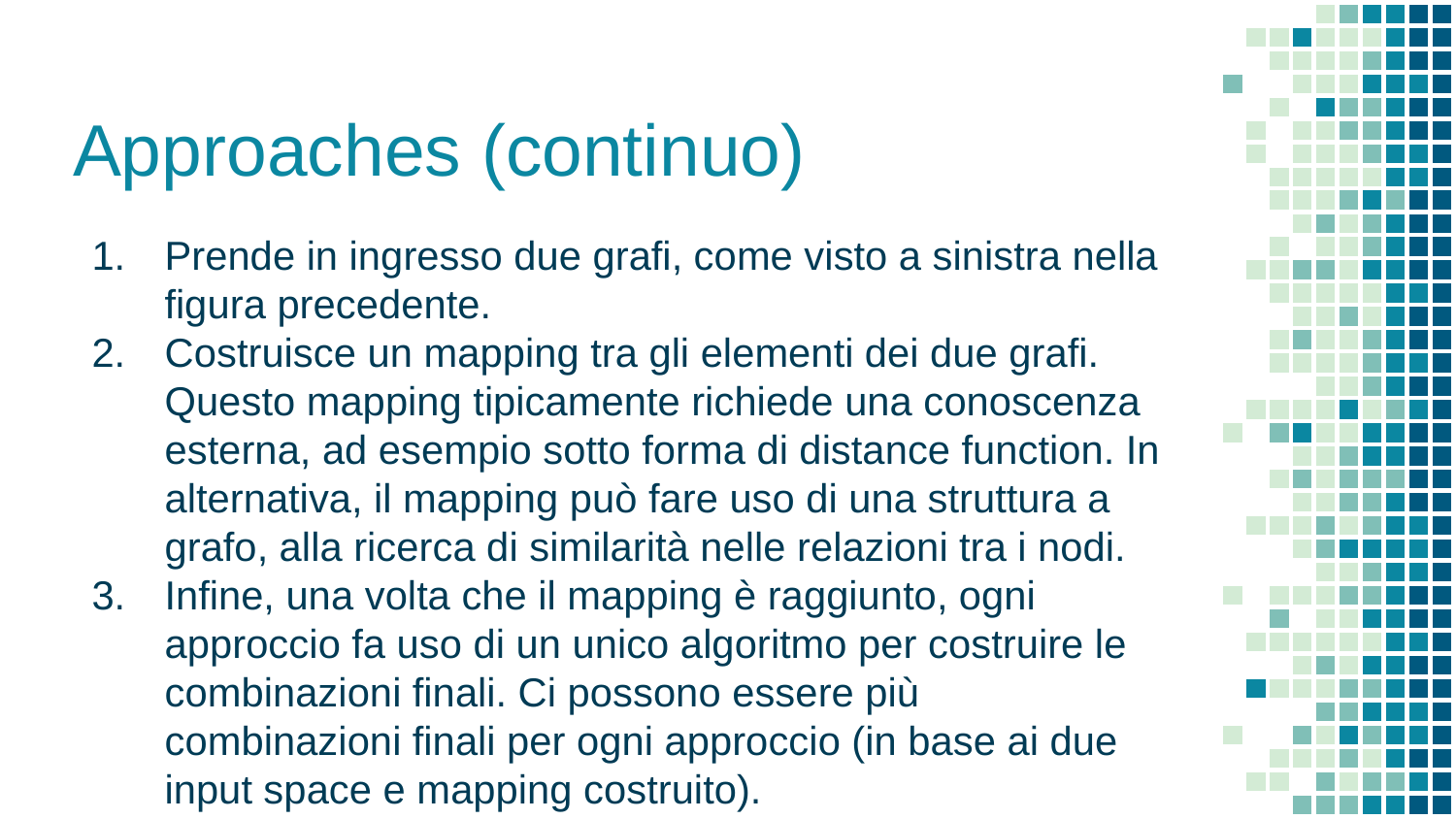

# Approaches (continuo)
Prende in ingresso due grafi, come visto a sinistra nella figura precedente.
Costruisce un mapping tra gli elementi dei due grafi. Questo mapping tipicamente richiede una conoscenza esterna, ad esempio sotto forma di distance function. In alternativa, il mapping può fare uso di una struttura a grafo, alla ricerca di similarità nelle relazioni tra i nodi.
Infine, una volta che il mapping è raggiunto, ogni approccio fa uso di un unico algoritmo per costruire le combinazioni finali. Ci possono essere più combinazioni finali per ogni approccio (in base ai due input space e mapping costruito).